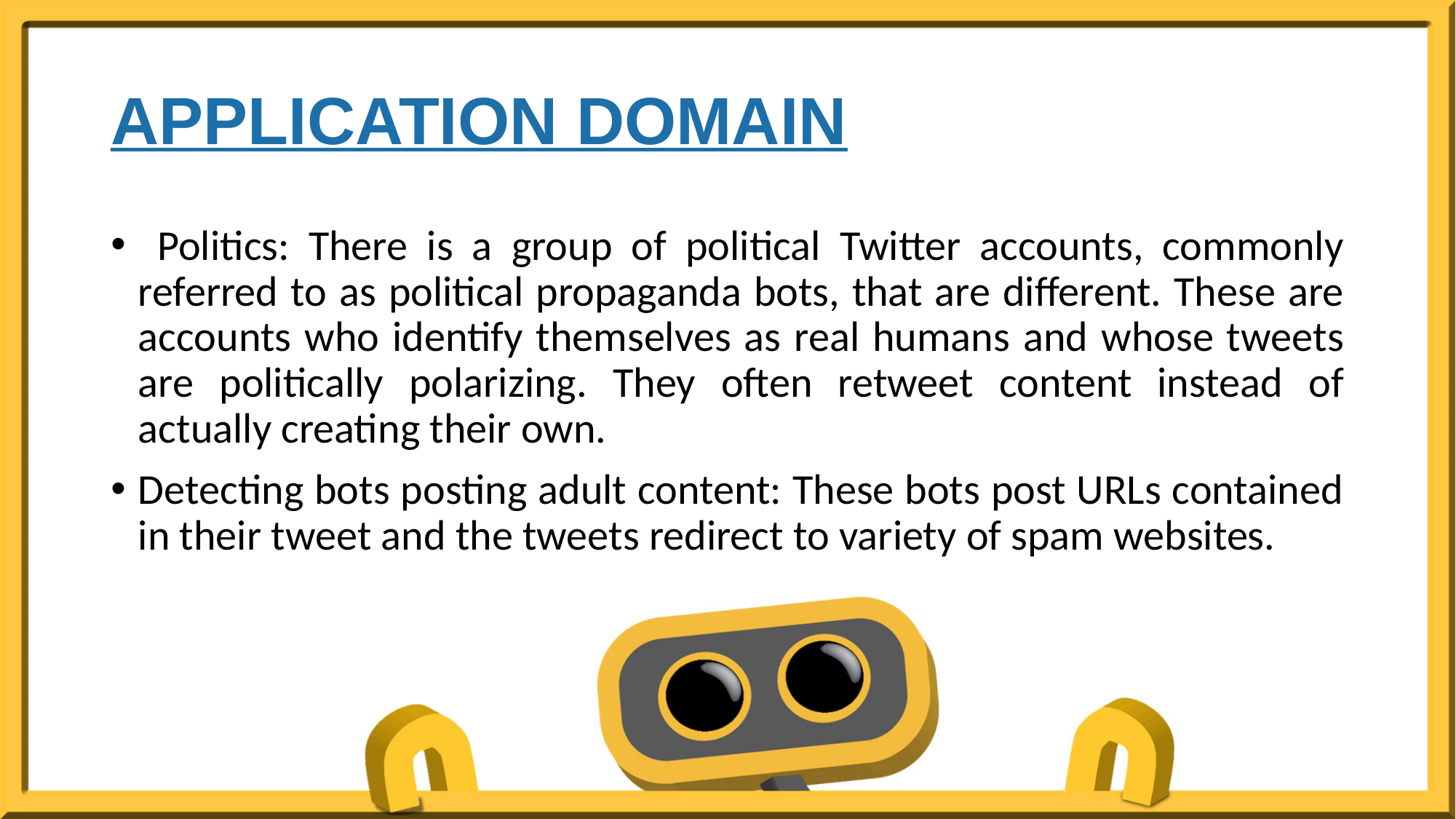

# APPLICATION DOMAIN
 Politics: There is a group of political Twitter accounts, commonly referred to as political propaganda bots, that are different. These are accounts who identify themselves as real humans and whose tweets are politically polarizing. They often retweet content instead of actually creating their own.
Detecting bots posting adult content: These bots post URLs contained in their tweet and the tweets redirect to variety of spam websites.